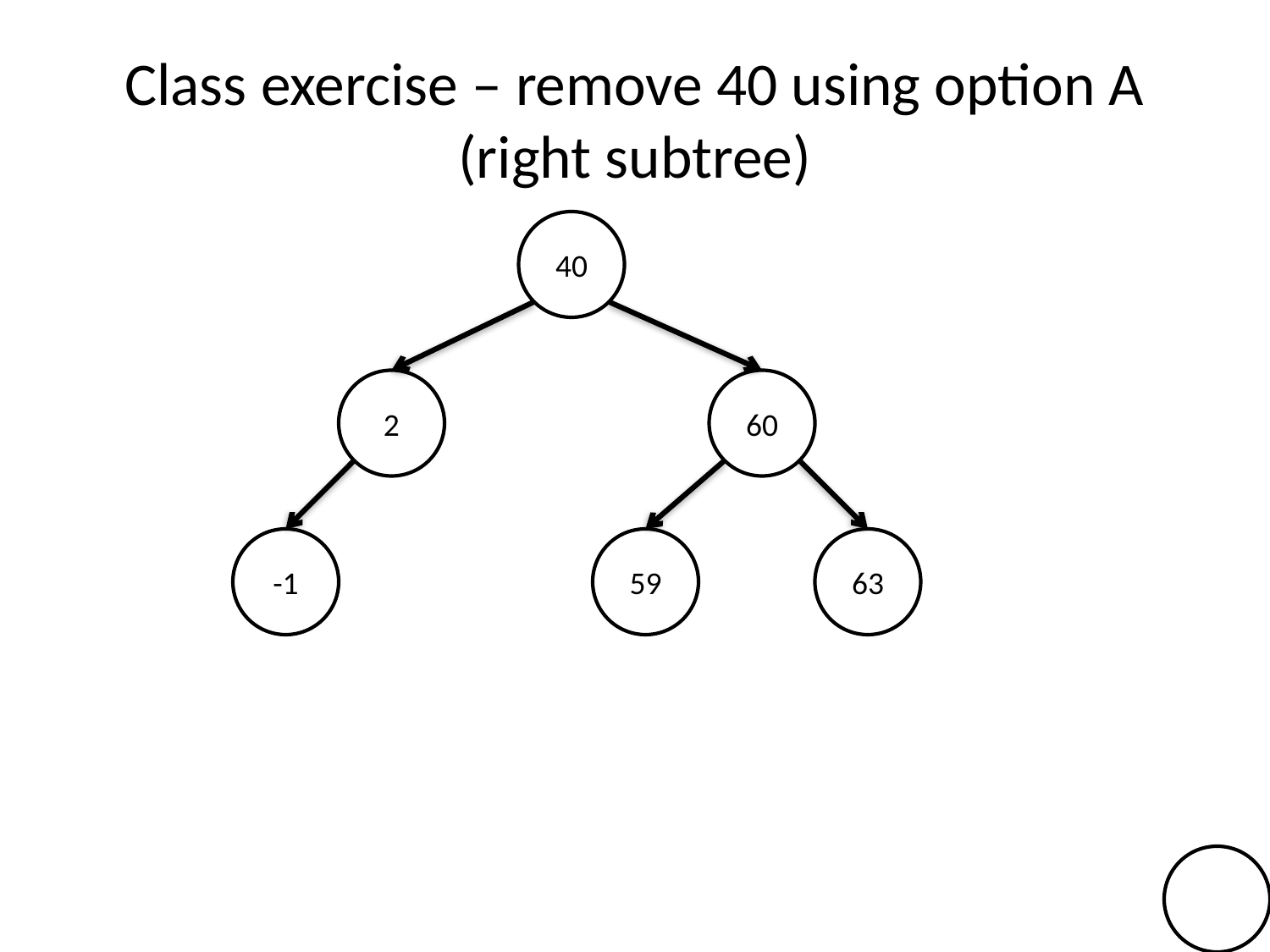

# Class exercise – remove 40 using option A (right subtree)
40
2
60
-1
59
63